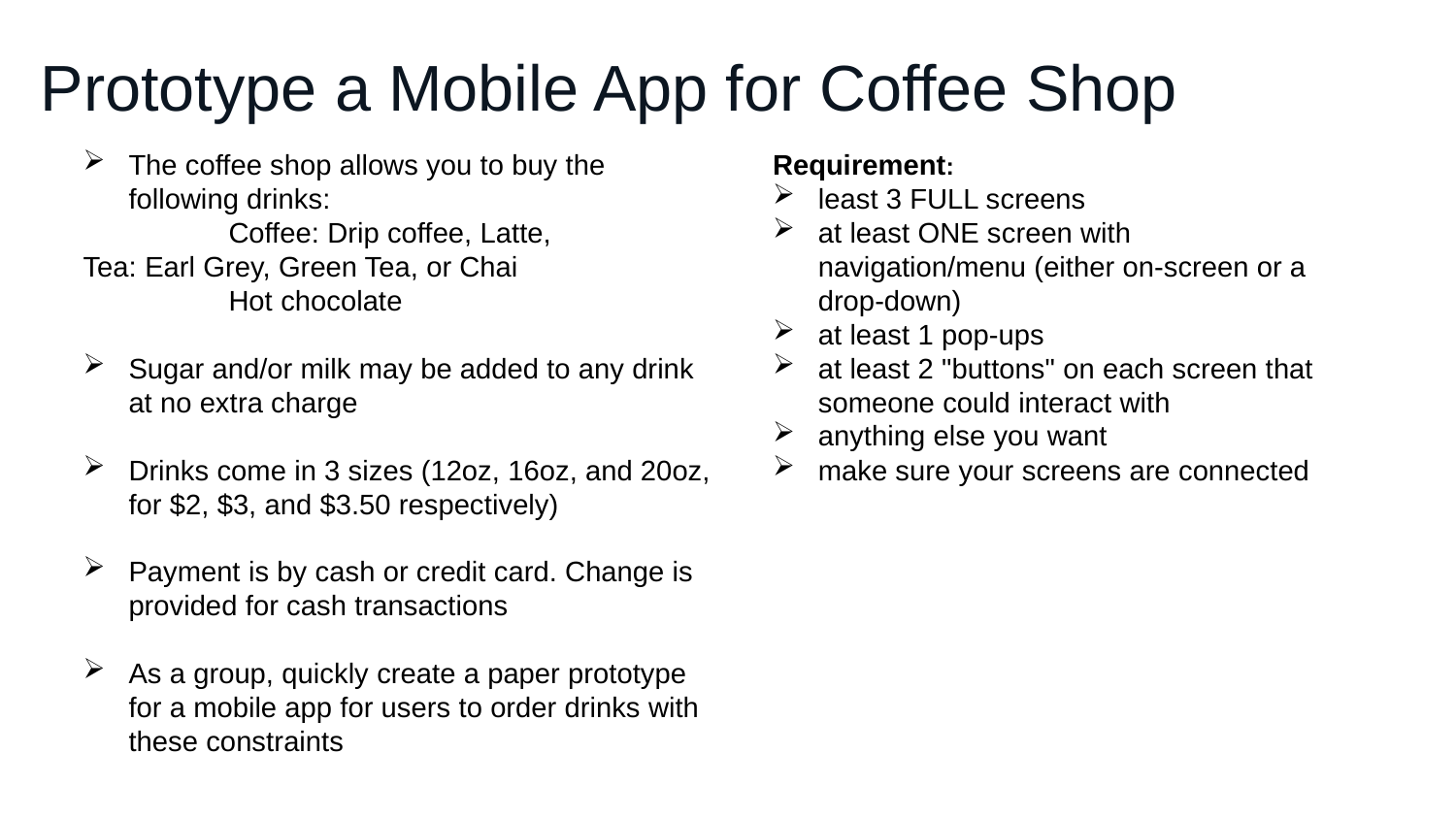

# Prototype a Mobile App for Coffee Shop
The coffee shop allows you to buy the following drinks:
	Coffee: Drip coffee, Latte, 	Tea: Earl Grey, Green Tea, or Chai
	Hot chocolate

Sugar and/or milk may be added to any drink at no extra charge

Drinks come in 3 sizes (12oz, 16oz, and 20oz, for $2, $3, and $3.50 respectively)

Payment is by cash or credit card. Change is provided for cash transactions

As a group, quickly create a paper prototype for a mobile app for users to order drinks with these constraints
Requirement:
least 3 FULL screens
at least ONE screen with navigation/menu (either on-screen or a drop-down)
at least 1 pop-ups
at least 2 "buttons" on each screen that someone could interact with
anything else you want
make sure your screens are connected